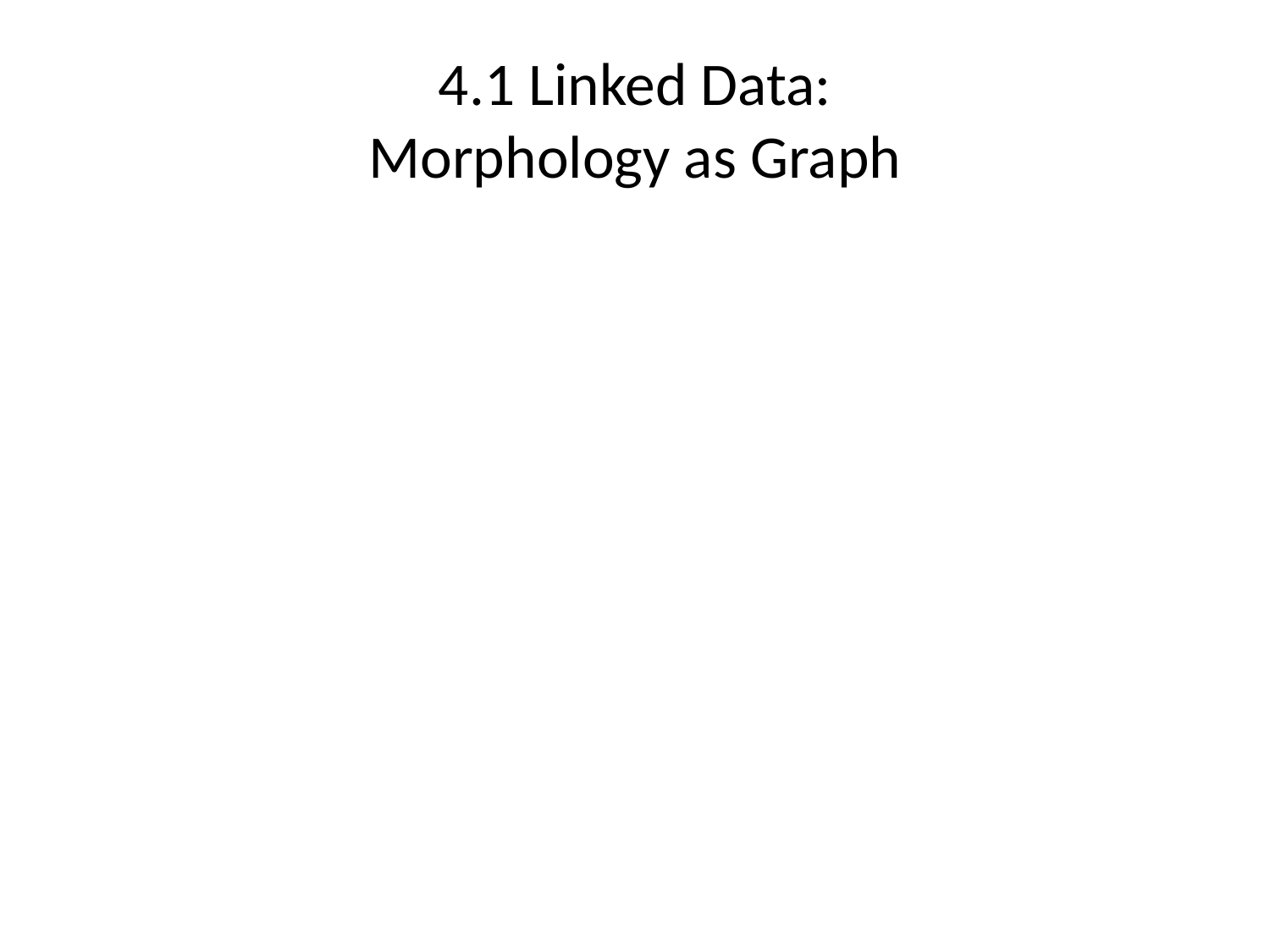

# 4.1 Linked Data: Morphology as Graph